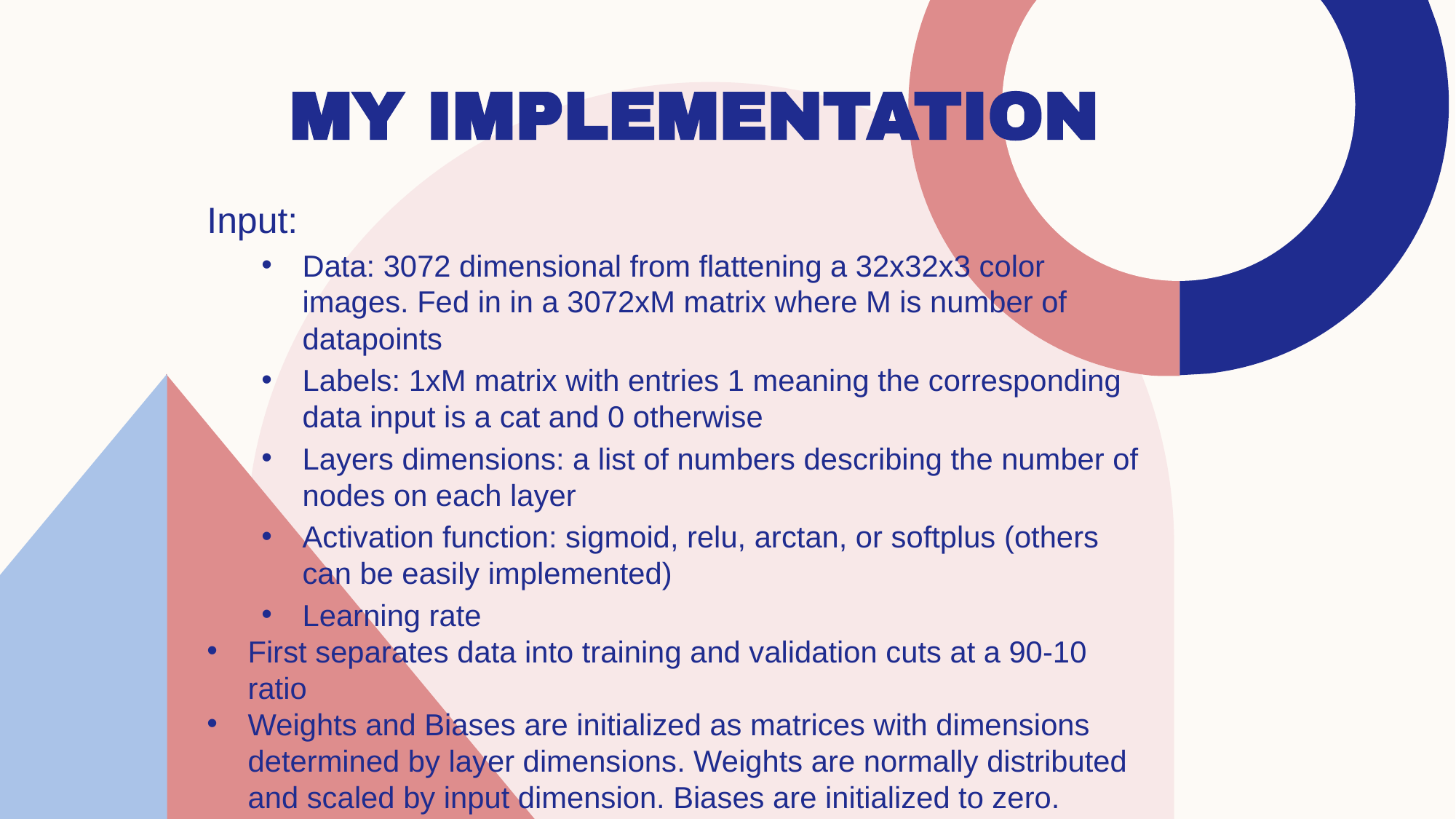

# My Implementation
Input:
Data: 3072 dimensional from flattening a 32x32x3 color images. Fed in in a 3072xM matrix where M is number of datapoints
Labels: 1xM matrix with entries 1 meaning the corresponding data input is a cat and 0 otherwise
Layers dimensions: a list of numbers describing the number of nodes on each layer
Activation function: sigmoid, relu, arctan, or softplus (others can be easily implemented)
Learning rate
First separates data into training and validation cuts at a 90-10 ratio
Weights and Biases are initialized as matrices with dimensions determined by layer dimensions. Weights are normally distributed and scaled by input dimension. Biases are initialized to zero.